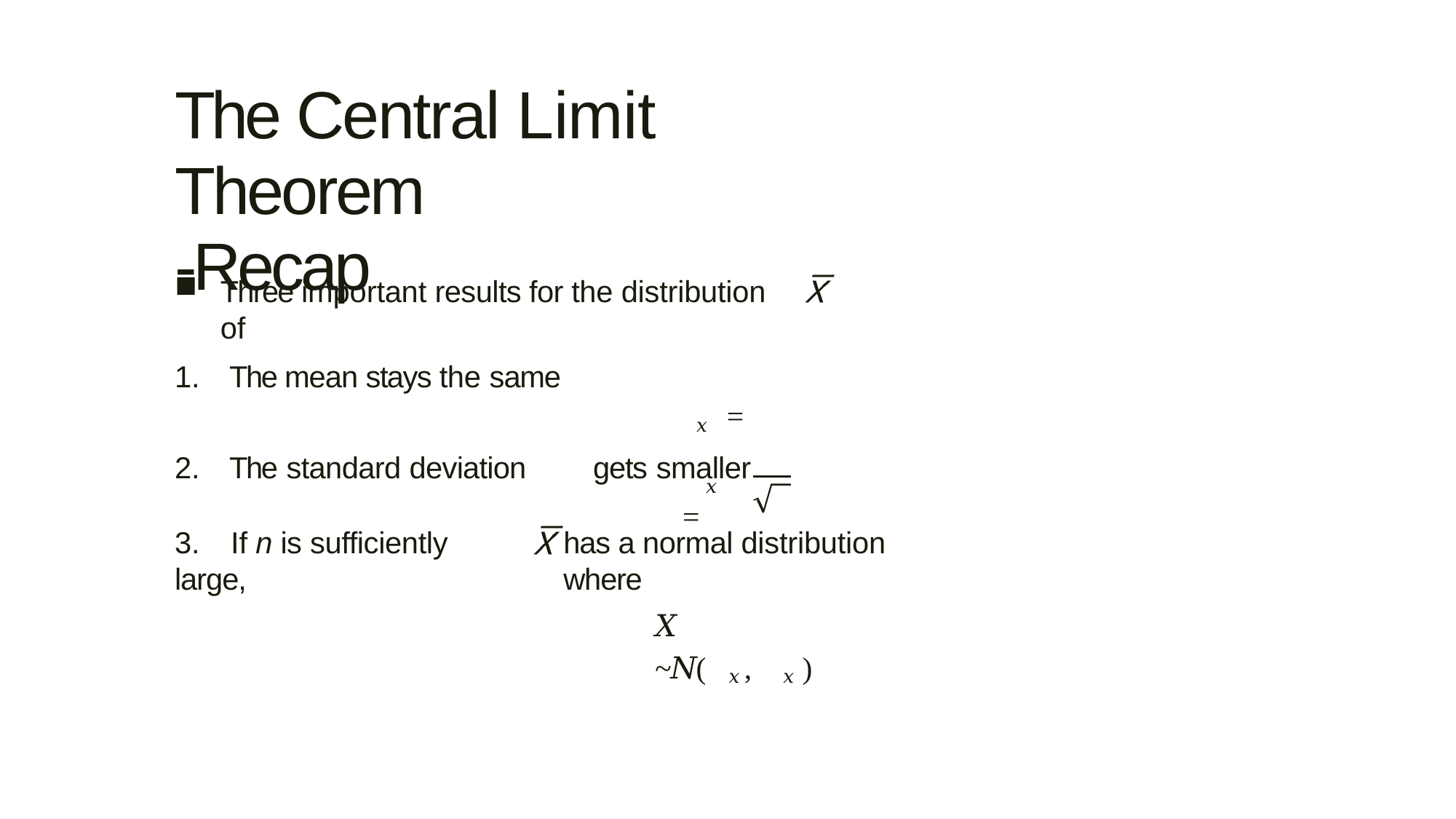

The Central Limit Theorem
-Recap
Three important results for the distribution of
The mean stays the same
𝜇𝑥 = 𝜇
The standard deviation	gets smaller

𝜎
𝜎𝑥 =
𝑛

3.	If n is sufficiently large,
has a normal distribution where

𝑋 ~𝑁(𝜇𝑥 , 𝜎𝑥 )